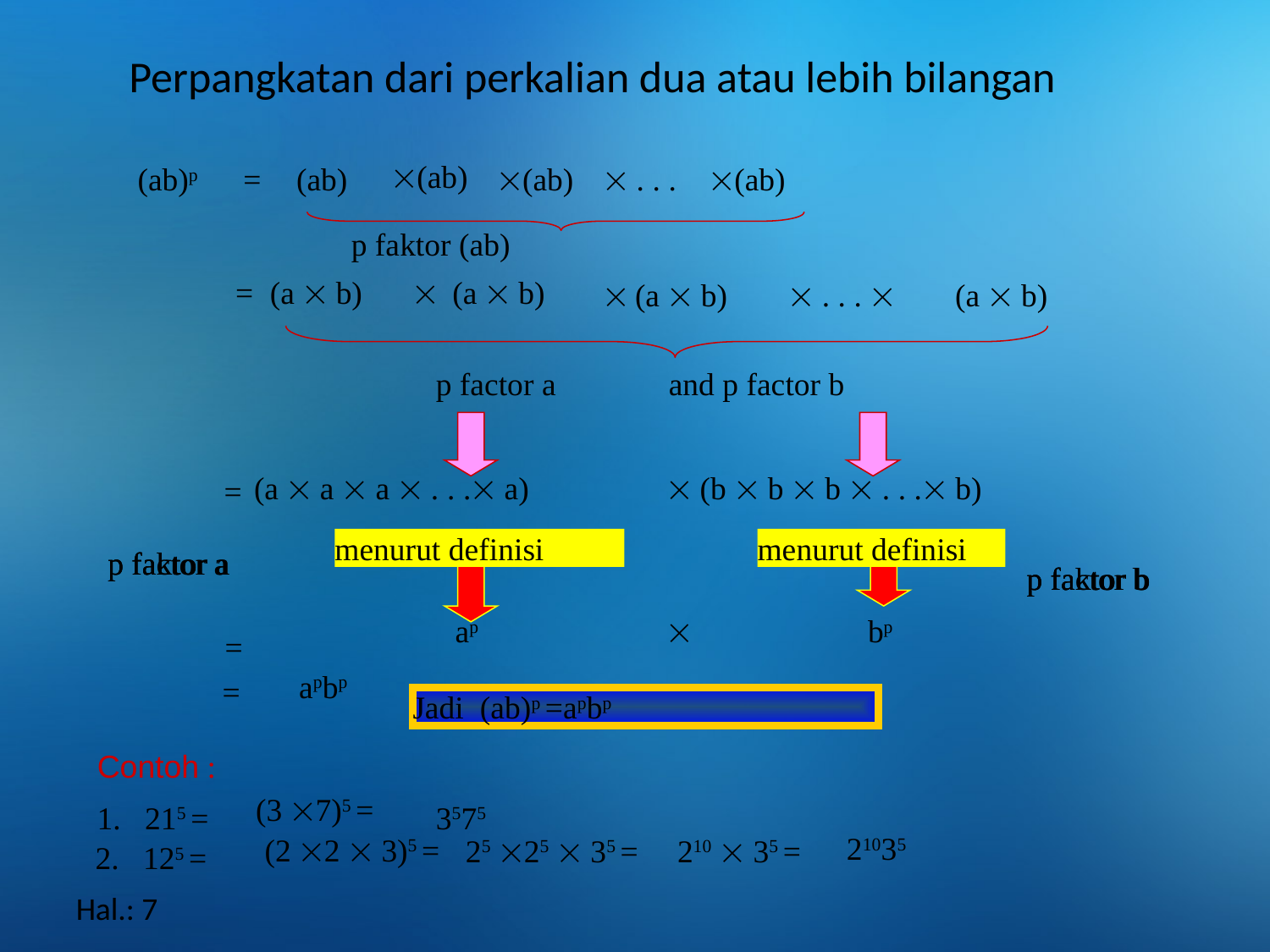

# Perpangkatan dari perkalian dua atau lebih bilangan
×(ab)
(ab)p
=
(ab)
×(ab)
× . . .
×(ab)
p faktor (ab)
=
(a × b)
×
(a × b)
×
(a × b)
  × . . . ×
(a × b)
p factor a
and p factor b

=
(a × a × a × . . .× a)
× (b × b × b × . . .× b)
menurut definisi
menurut definisi
p faktor a
p faktor a
p factor a

p faktor b
p faktor b
p factor b
ap
×
bp
=
apbp
=
Jadi  (ab)p =apbp
Contoh :
(3 ×7)5 =
1.   215 =
3575
21035
(2 ×2 × 3)5 =
25 ×25 × 35 =
210 × 35 =
2.   125 =
Hal.: 7